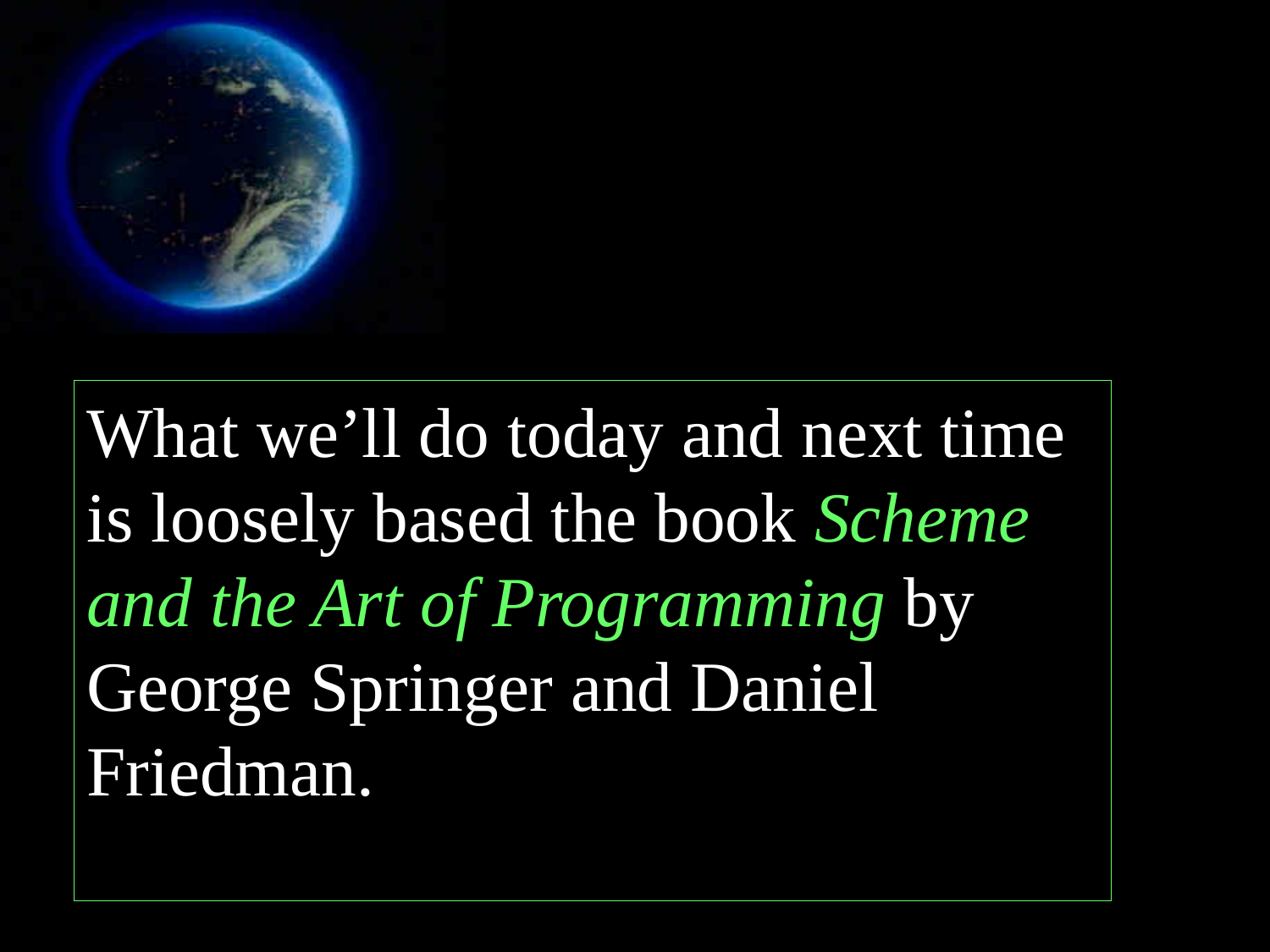

What we’ll do today and next time is loosely based the book Scheme and the Art of Programming by George Springer and Daniel Friedman.